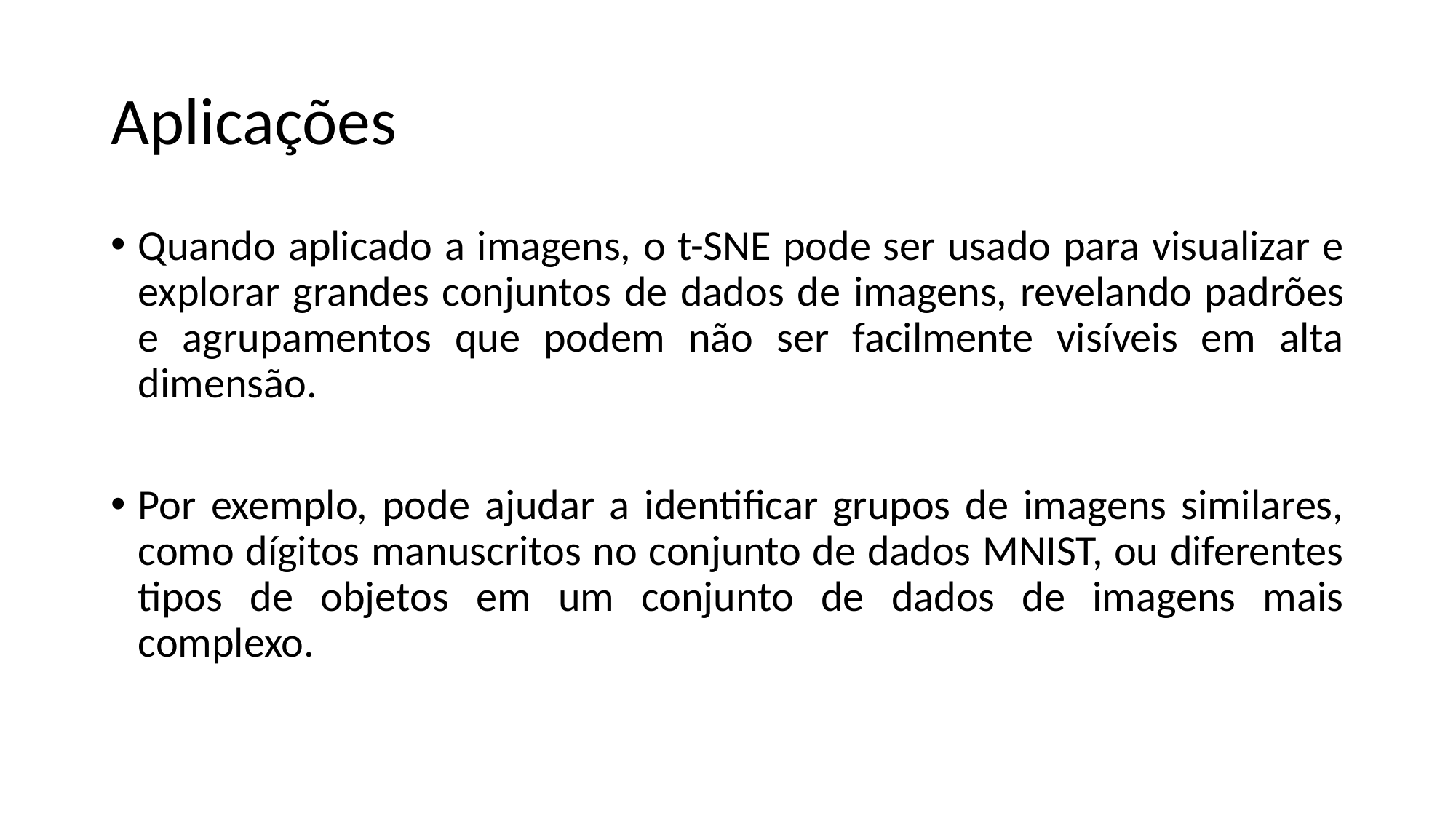

# Aplicações
Quando aplicado a imagens, o t-SNE pode ser usado para visualizar e explorar grandes conjuntos de dados de imagens, revelando padrões e agrupamentos que podem não ser facilmente visíveis em alta dimensão.

Por exemplo, pode ajudar a identificar grupos de imagens similares, como dígitos manuscritos no conjunto de dados MNIST, ou diferentes tipos de objetos em um conjunto de dados de imagens mais complexo.